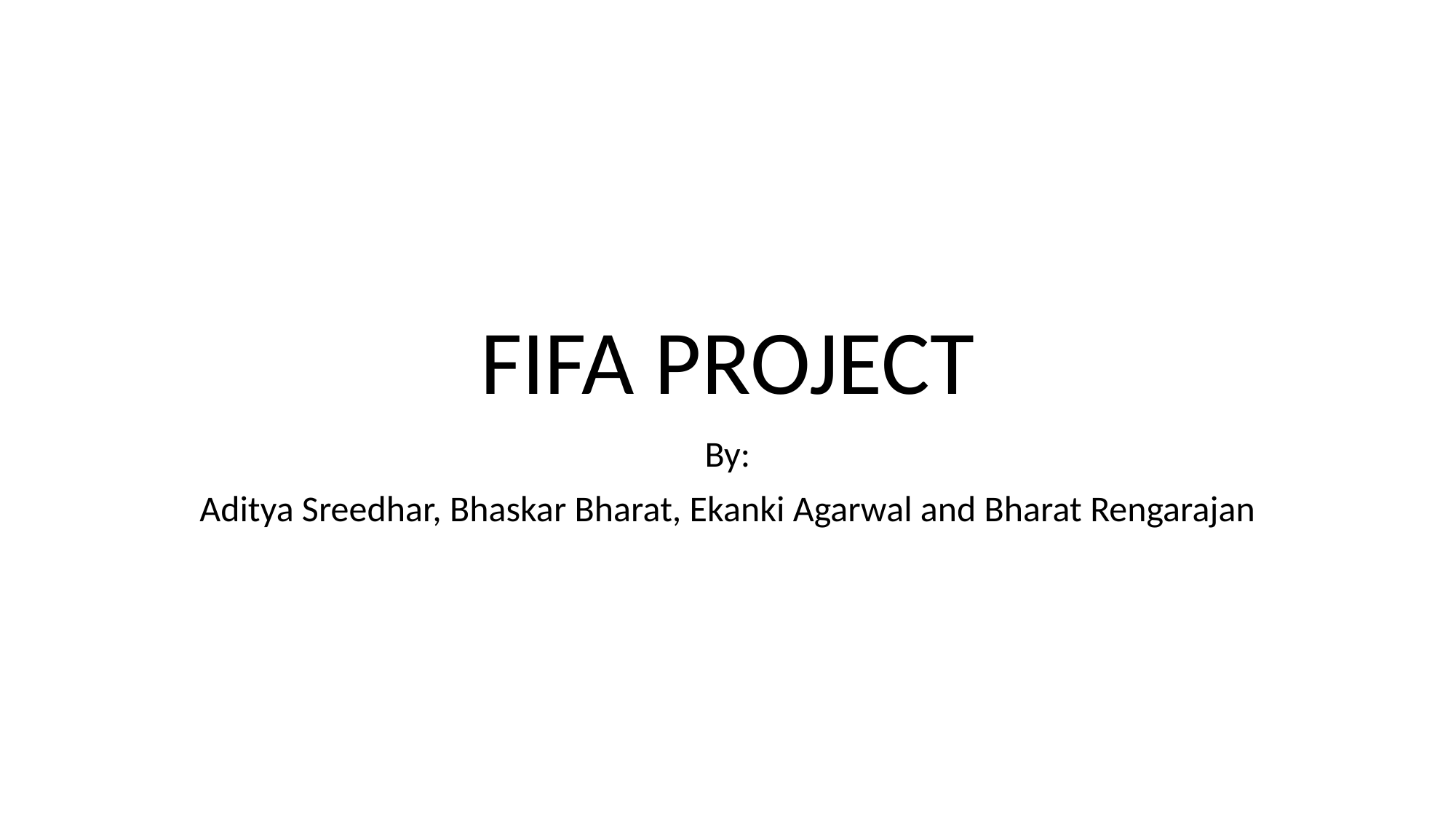

# FIFA PROJECT
By:
Aditya Sreedhar, Bhaskar Bharat, Ekanki Agarwal and Bharat Rengarajan